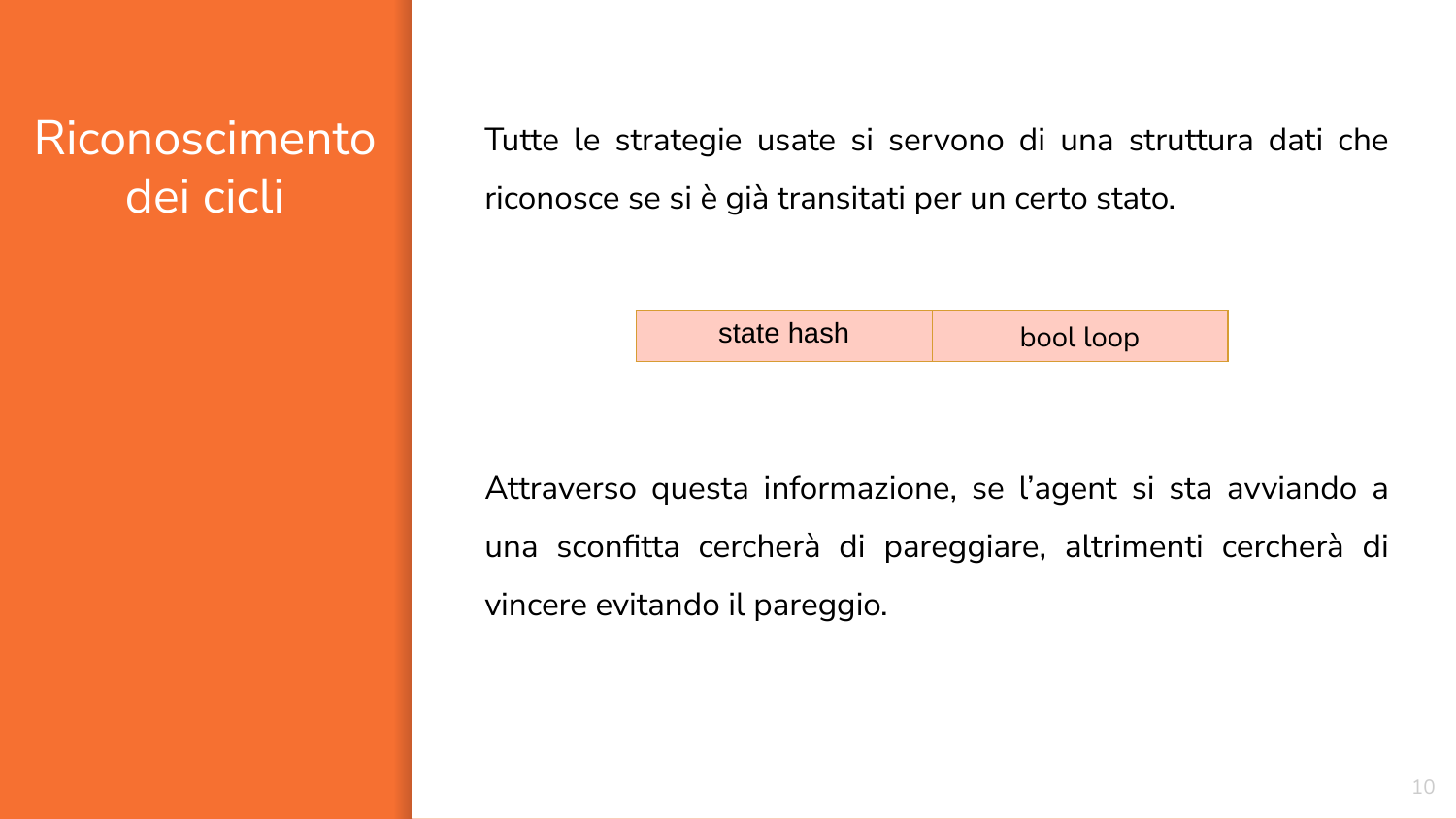

# Riconoscimento dei cicli
Tutte le strategie usate si servono di una struttura dati che riconosce se si è già transitati per un certo stato.

Attraverso questa informazione, se l’agent si sta avviando a una sconfitta cercherà di pareggiare, altrimenti cercherà di vincere evitando il pareggio.

| state hash | bool loop |
| --- | --- |
10